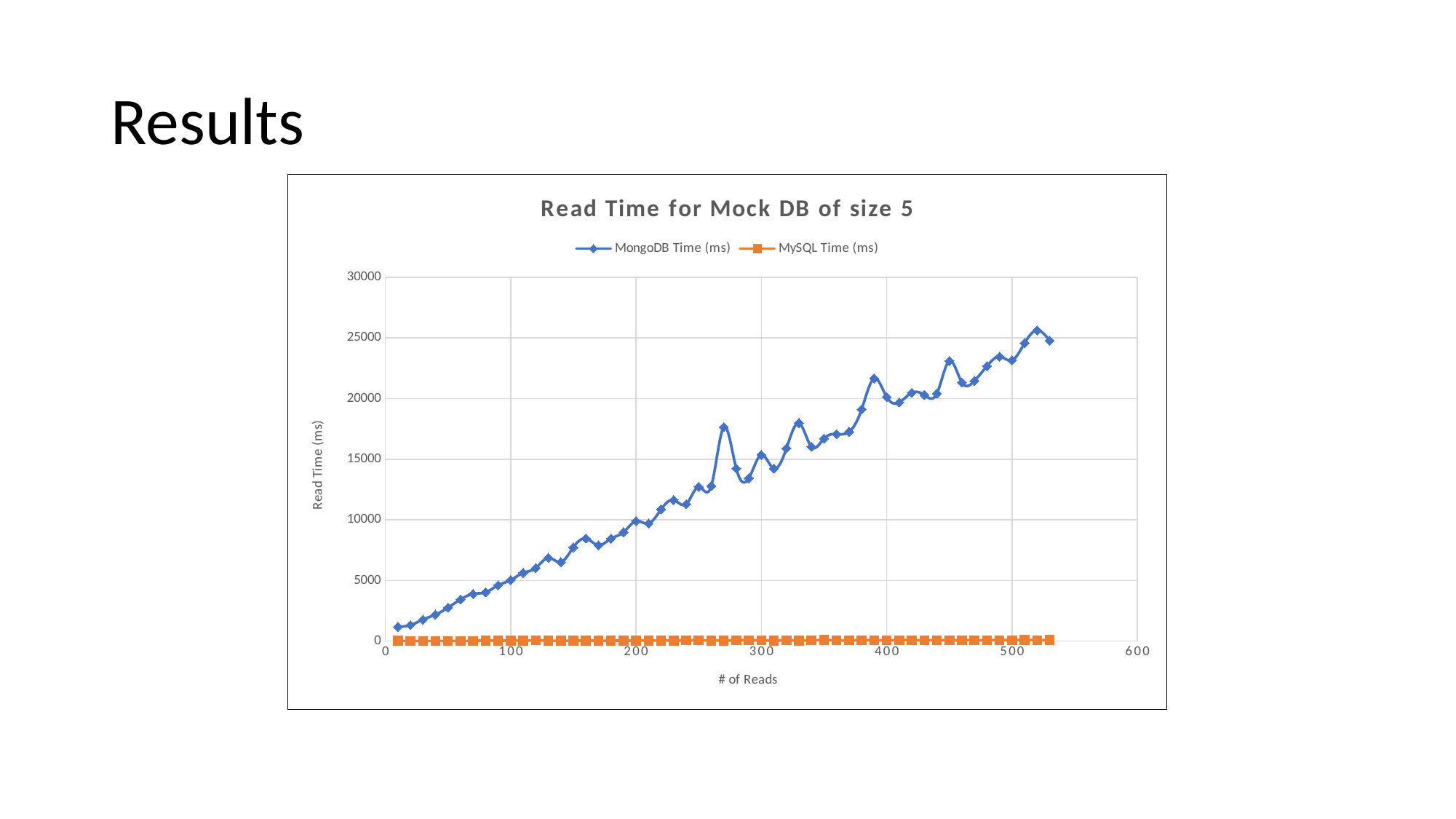

# Results

### Chart: Read Time for Mock DB of size 5

| Category | MongoDB Time (ms) | MySQL Time (ms) |
|---|---|---|